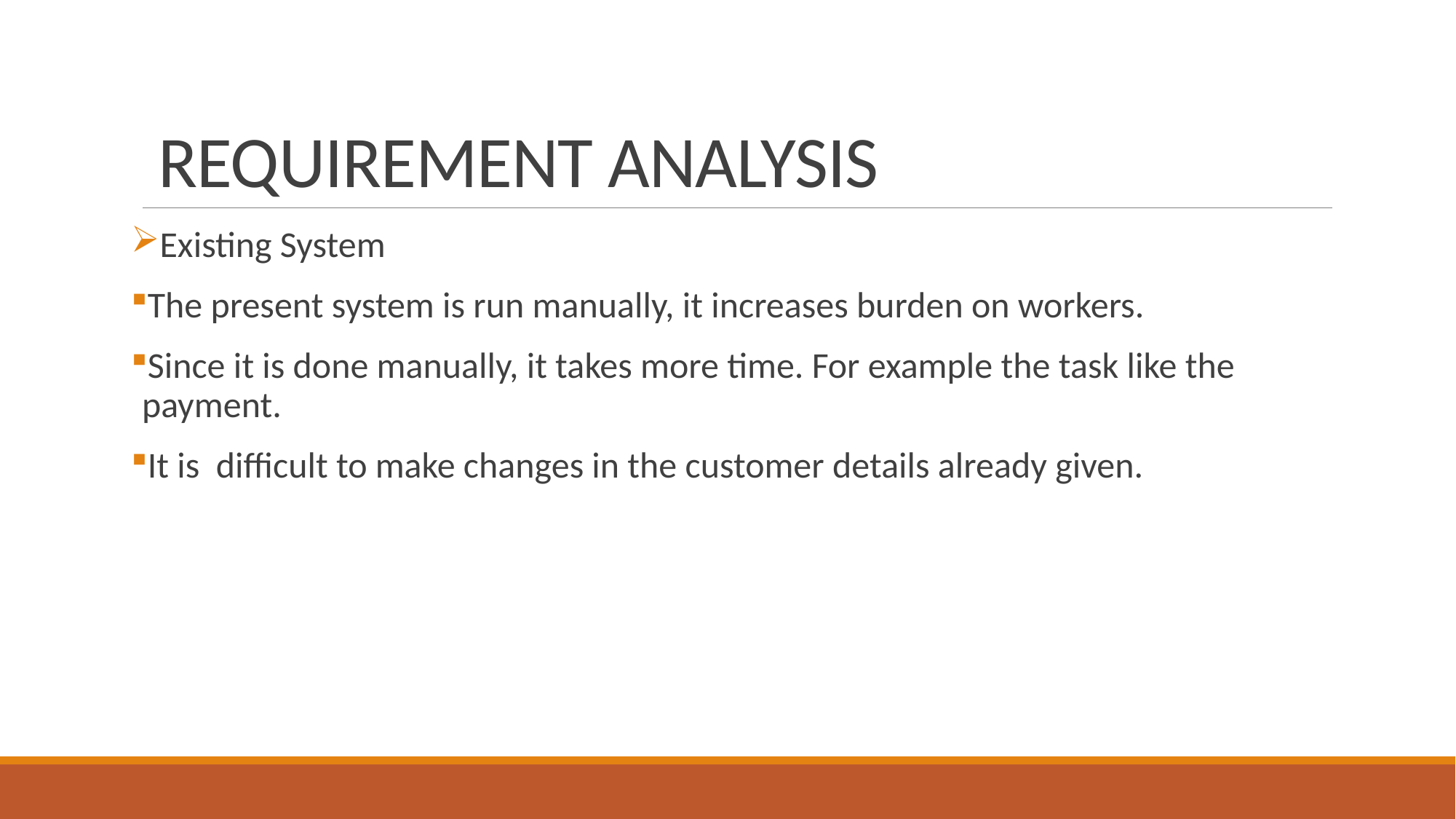

# REQUIREMENT ANALYSIS
Existing System
The present system is run manually, it increases burden on workers.
Since it is done manually, it takes more time. For example the task like the payment.
It is  difficult to make changes in the customer details already given.